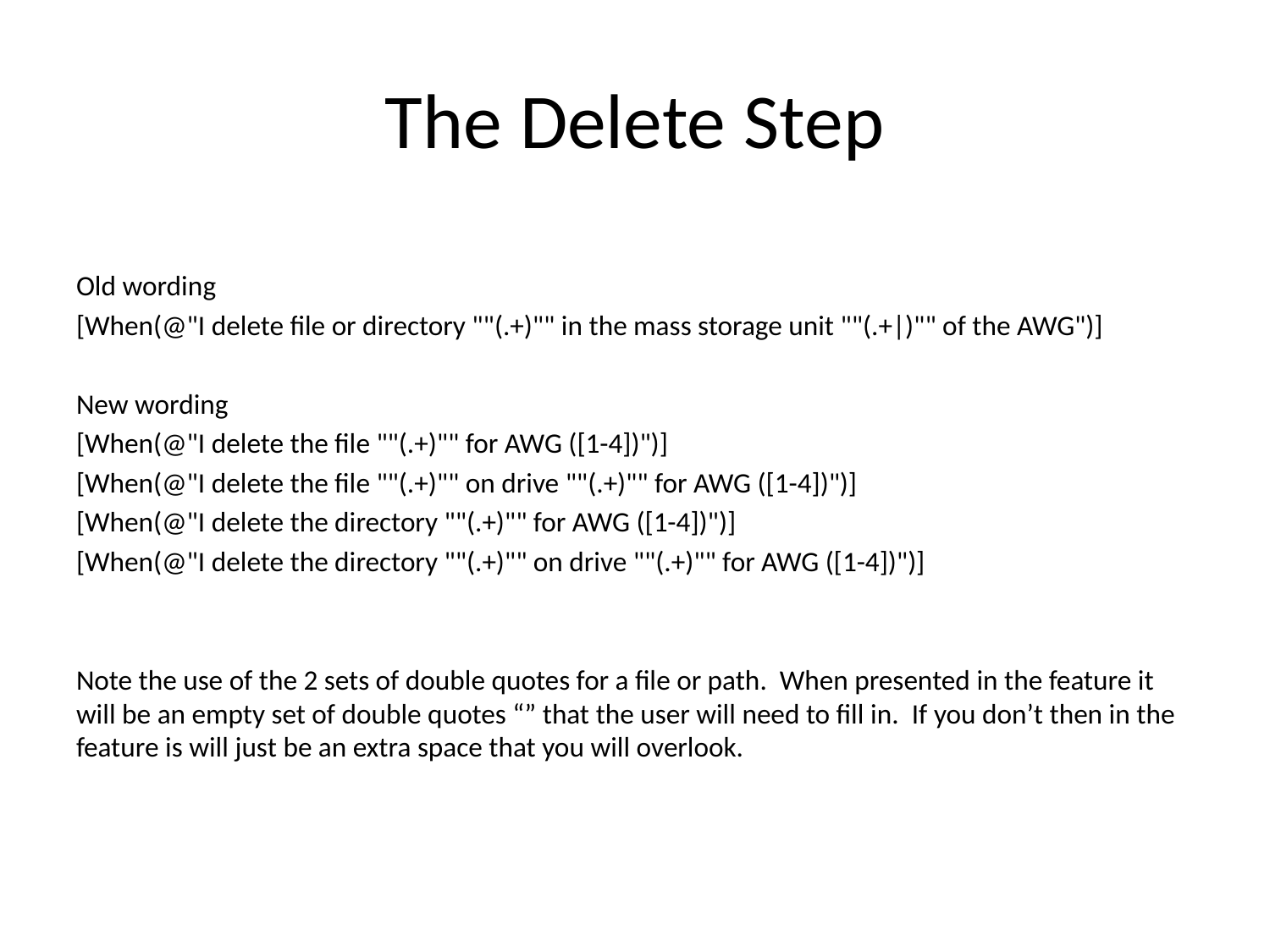

# The Delete Step

Old wording
[When(@"I delete file or directory ""(.+)"" in the mass storage unit ""(.+|)"" of the AWG")]

New wording
[When(@"I delete the file ""(.+)"" for AWG ([1-4])")]
[When(@"I delete the file ""(.+)"" on drive ""(.+)"" for AWG ([1-4])")]
[When(@"I delete the directory ""(.+)"" for AWG ([1-4])")]
[When(@"I delete the directory ""(.+)"" on drive ""(.+)"" for AWG ([1-4])")]

Note the use of the 2 sets of double quotes for a file or path.  When presented in the feature it will be an empty set of double quotes “” that the user will need to fill in.  If you don’t then in the feature is will just be an extra space that you will overlook.